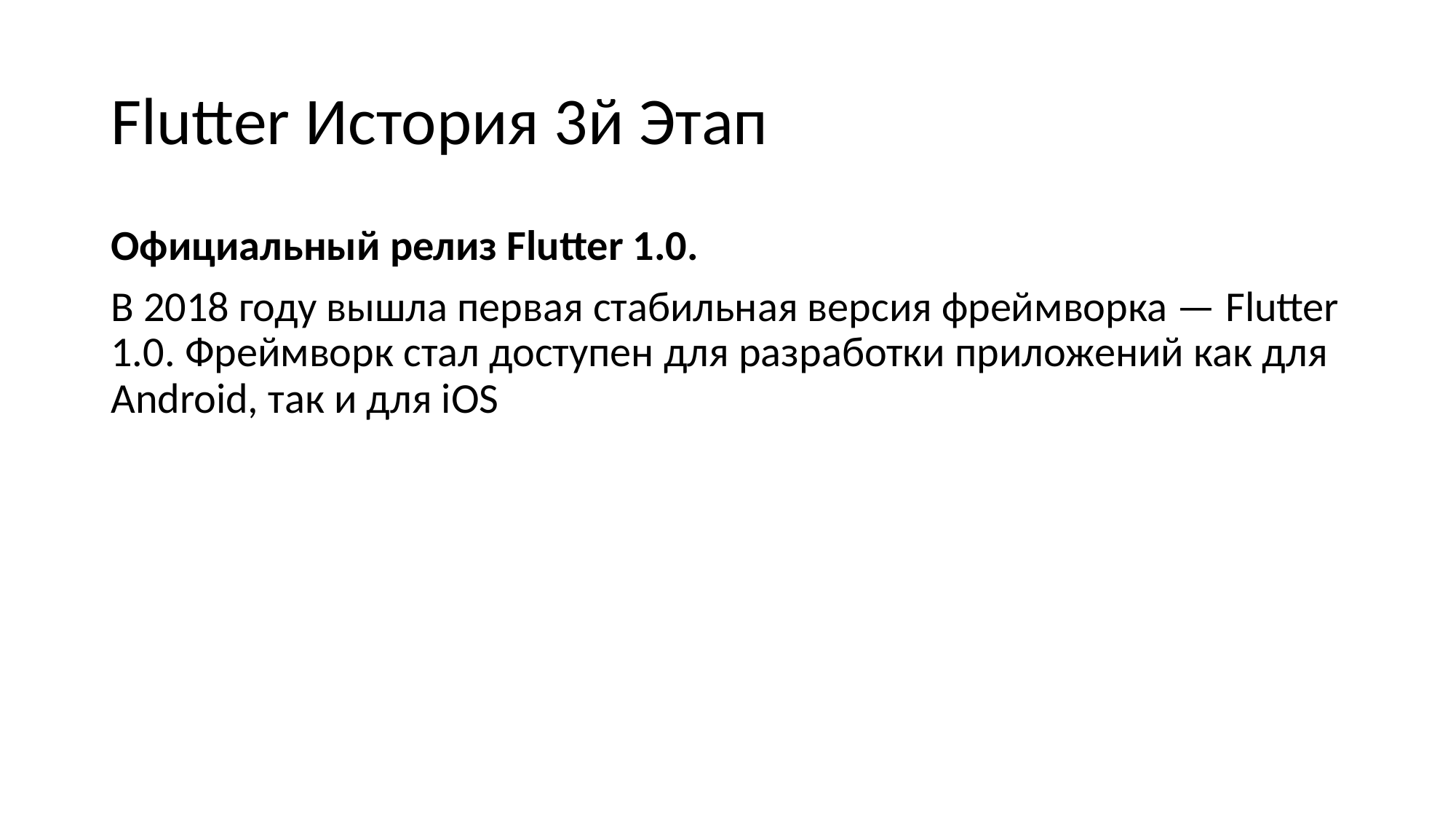

# Flutter История 3й Этап
Официальный релиз Flutter 1.0.
В 2018 году вышла первая стабильная версия фреймворка — Flutter 1.0. Фреймворк стал доступен для разработки приложений как для Android, так и для iOS